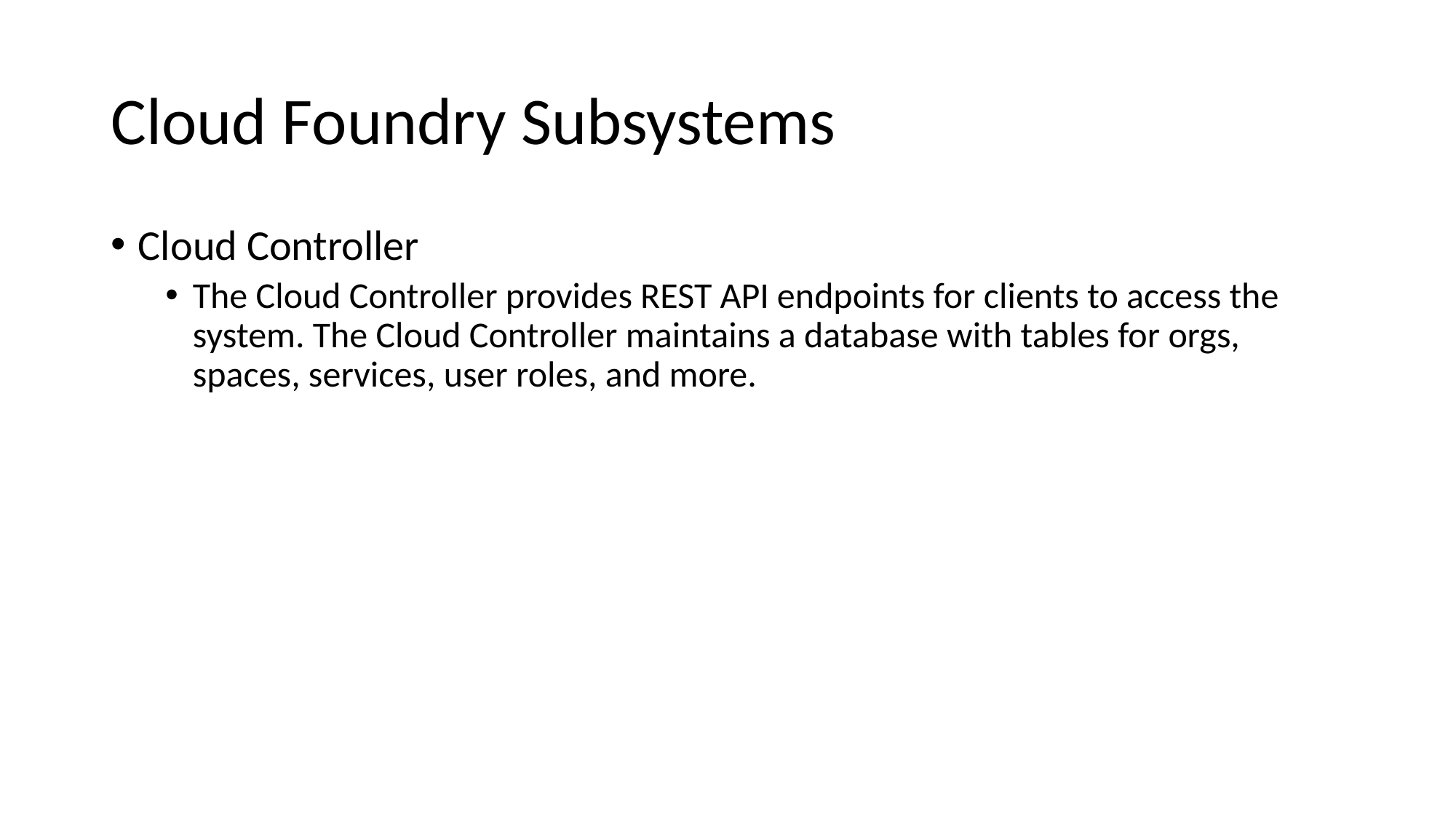

# Cloud Foundry Subsystems
Cloud Controller
The Cloud Controller provides REST API endpoints for clients to access the system. The Cloud Controller maintains a database with tables for orgs, spaces, services, user roles, and more.